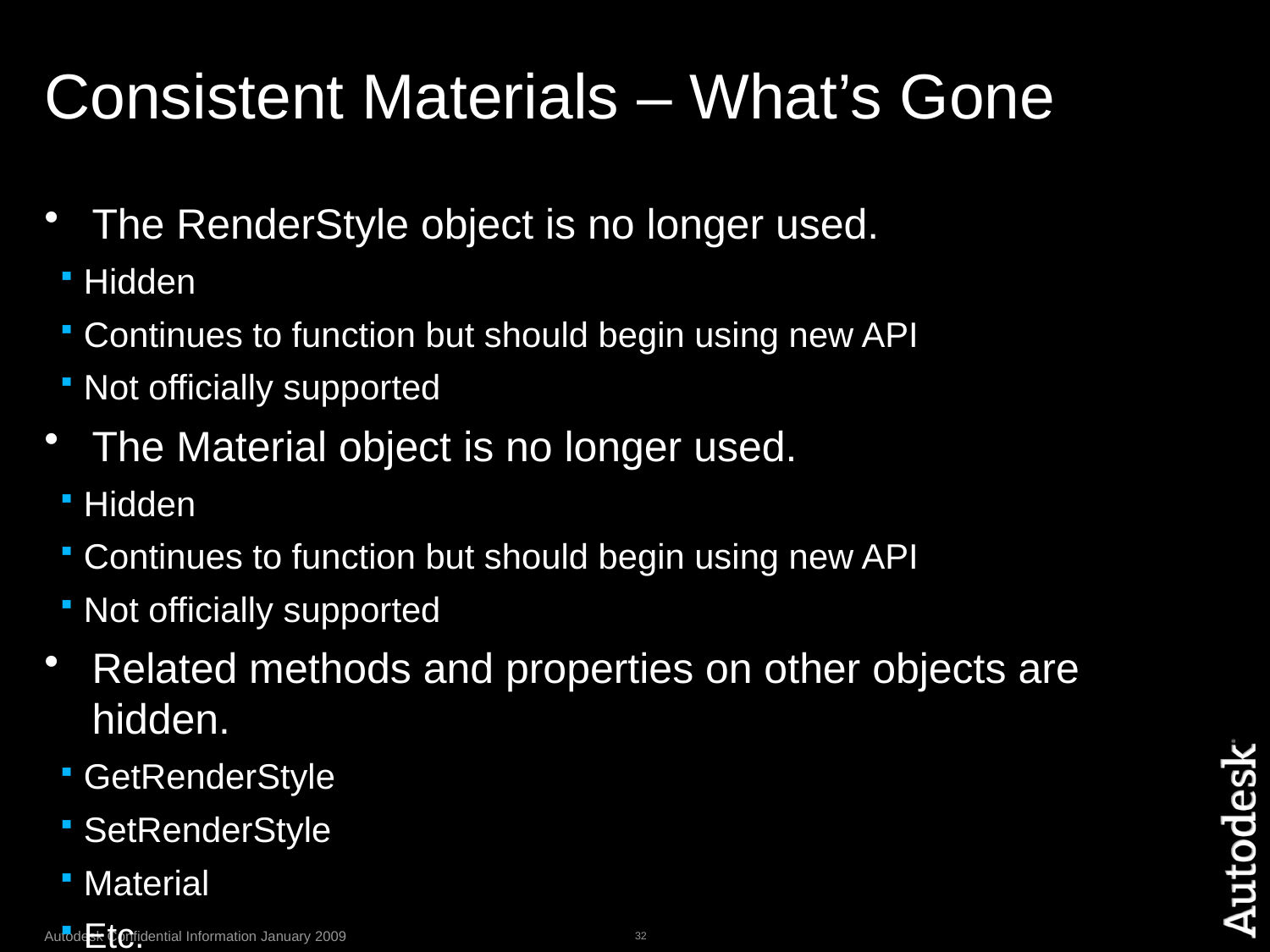

# Consistent Materials – What’s Gone
The RenderStyle object is no longer used.
Hidden
Continues to function but should begin using new API
Not officially supported
The Material object is no longer used.
Hidden
Continues to function but should begin using new API
Not officially supported
Related methods and properties on other objects are hidden.
GetRenderStyle
SetRenderStyle
Material
Etc.